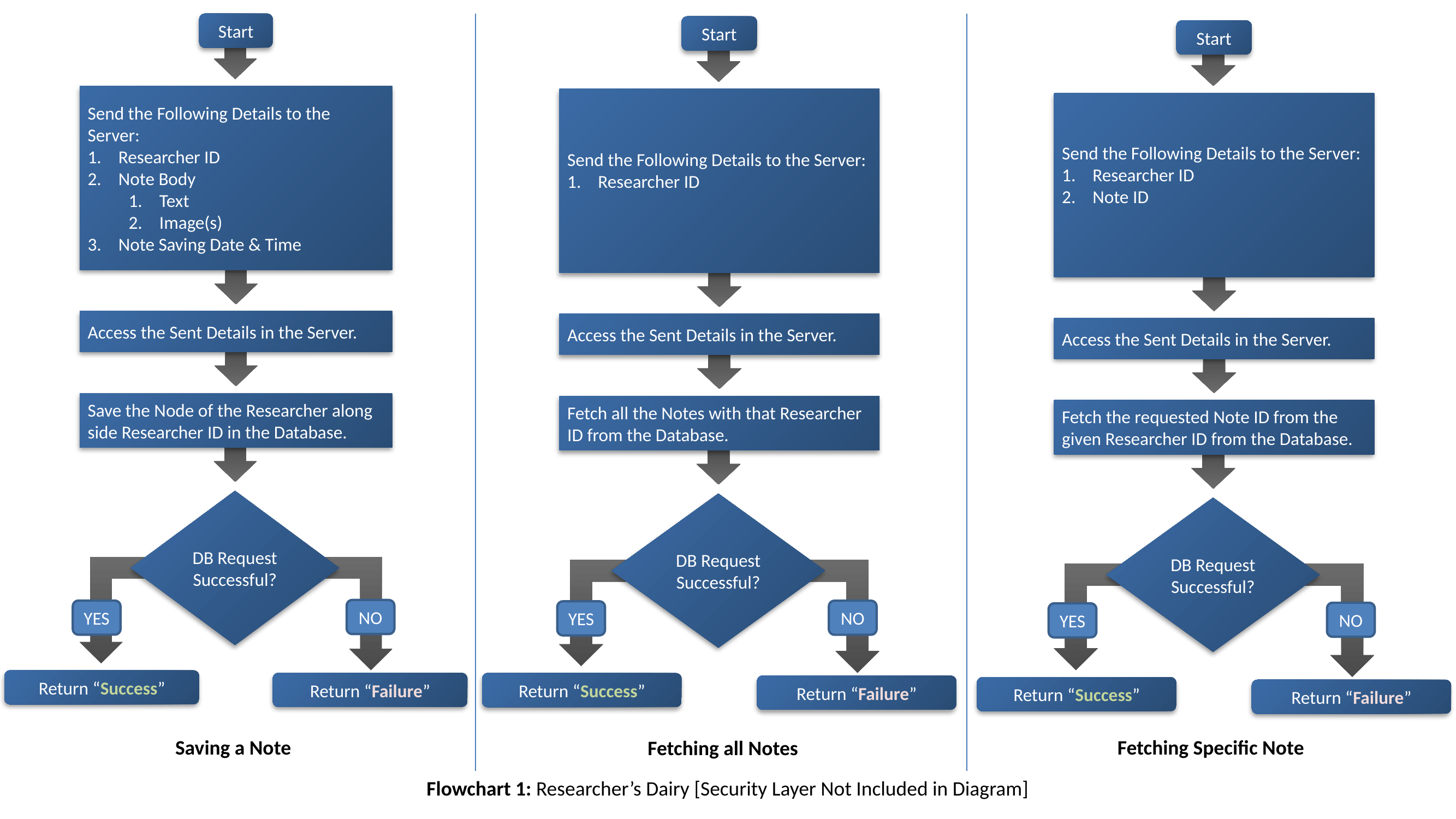

Start

Send the Following Details to the Server:
Researcher ID
Note Body
Text
Image(s)
Note Saving Date & Time

Access the Sent Details in the Server.

Save the Node of the Researcher along side Researcher ID in the Database.

DB Request Successful?

Return “Success”
Return “Failure”
Start

Send the Following Details to the Server:
Researcher ID

Access the Sent Details in the Server.

Fetch all the Notes with that Researcher ID from the Database.

DB Request Successful?

Return “Success”
Return “Failure”
Start

Send the Following Details to the Server:
Researcher ID
Note ID

Access the Sent Details in the Server.

Fetch the requested Note ID from the given Researcher ID from the Database.

DB Request Successful?

Return “Success”
Return “Failure”
NO
YES
NO
YES
NO
YES
Saving a Note
Fetching Specific Note
Fetching all Notes
Flowchart 1: Researcher’s Dairy [Security Layer Not Included in Diagram]